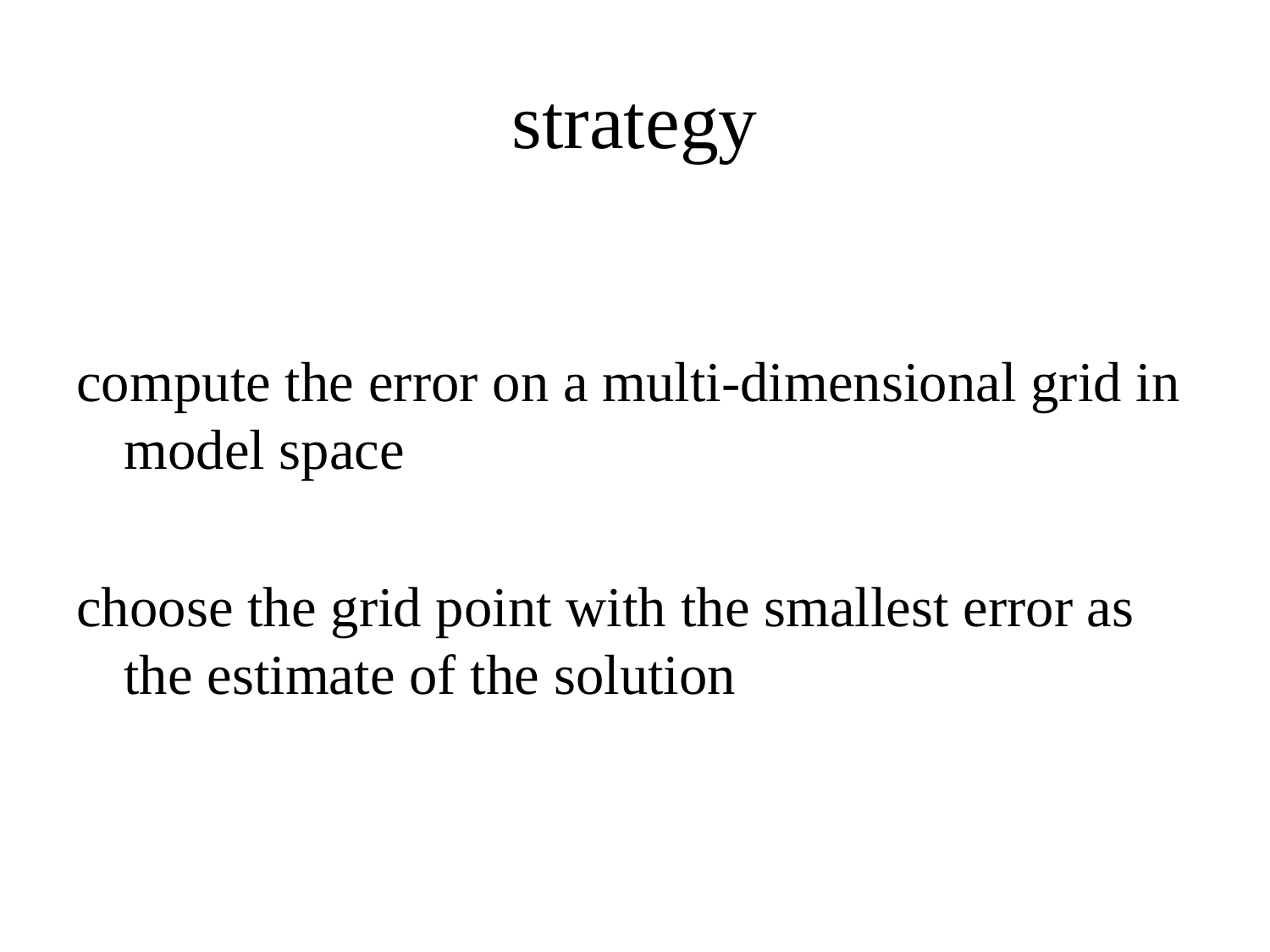

# strategy
compute the error on a multi-dimensional grid in model space

choose the grid point with the smallest error as the estimate of the solution